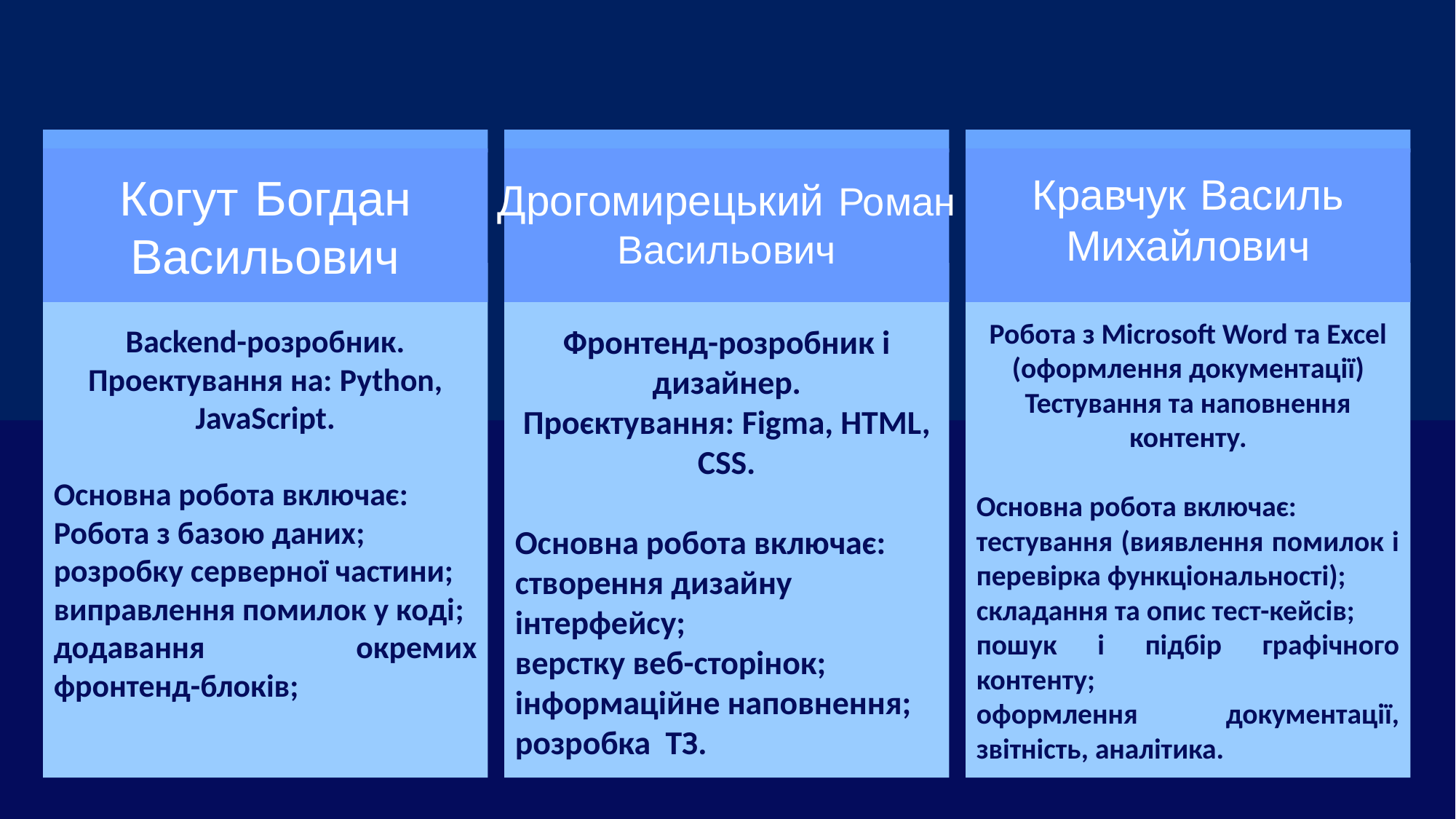

Когут Богдан Васильович
Кравчук Василь Михайлович
Дрогомирецький Роман Васильович

Робота з Microsoft Word та Excel (оформлення документації)
Тестування та наповнення контенту.
Основна робота включає:
тестування (виявлення помилок і перевірка функціональності);
складання та опис тест-кейсів;
пошук і підбір графічного контенту;
оформлення документації, звітність, аналітика.
Backend-розробник.
Проектування на: Python, JavaScript.
Основна робота включає:
Робота з базою даних;
розробку серверної частини;
виправлення помилок у коді;
додавання окремих фронтенд-блоків;
Фронтенд-розробник і дизайнер.
Проєктування: Figma, HTML, CSS.
Основна робота включає:
створення дизайну інтерфейсу;
верстку веб-сторінок;
інформаційне наповнення;
розробка  ТЗ.